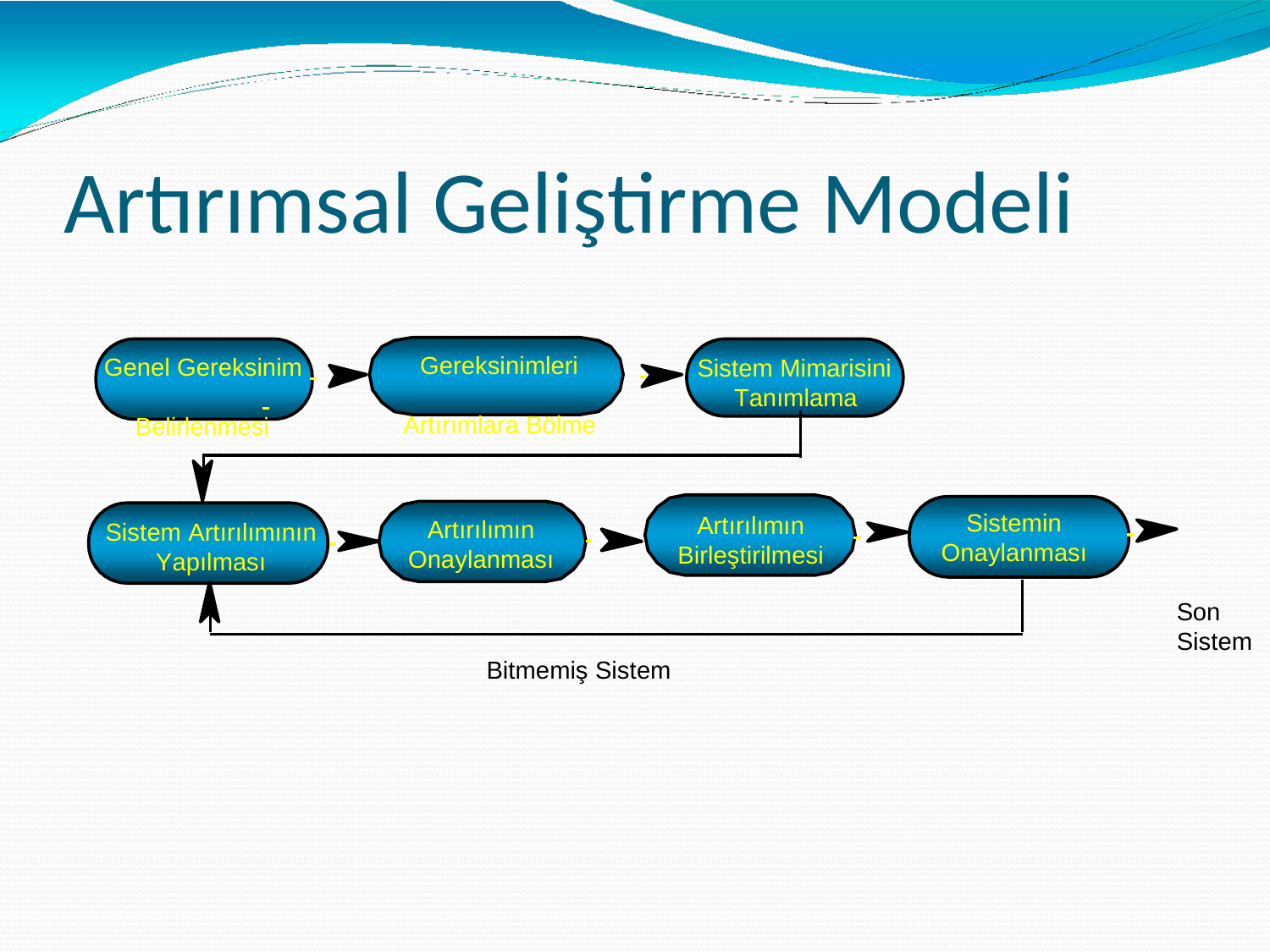

# Artırımsal Geliştirme Modeli

Gereksinimleri
Artırımlara Bölme
Genel Gereksinim  	  Belirlenmesi
Sistem Mimarisini Tanımlama

Sistemin Onaylanması
 			Son Sistem
Artırılımın
Birleştirilmesi

Artırılımın Onaylanması

Sistem Artırılımının
Yapılması

Bitmemiş Sistem